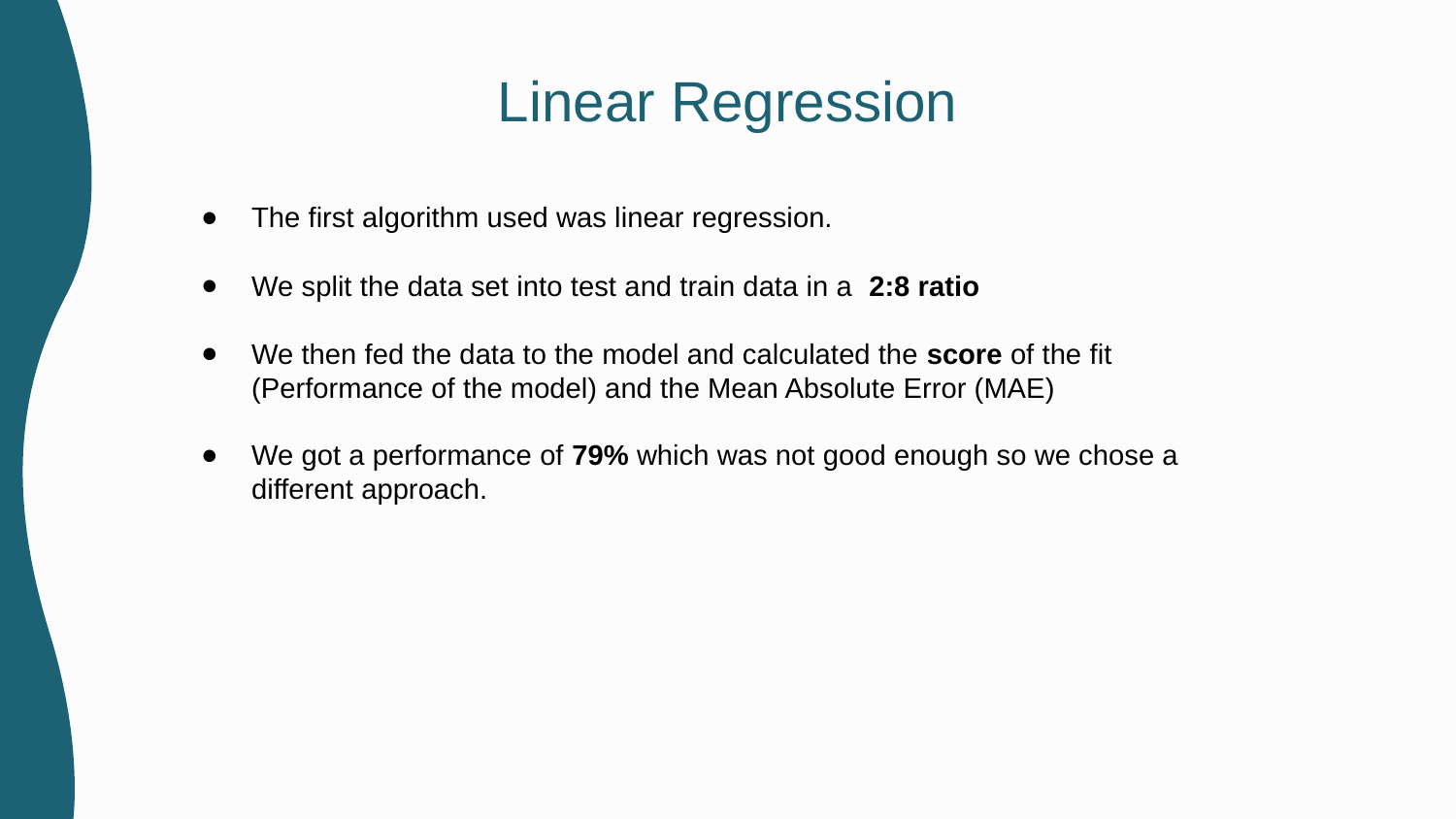

# Linear Regression
The first algorithm used was linear regression.

We split the data set into test and train data in a  2:8 ratio

We then fed the data to the model and calculated the score of the fit (Performance of the model) and the Mean Absolute Error (MAE)

We got a performance of 79% which was not good enough so we chose a different approach.